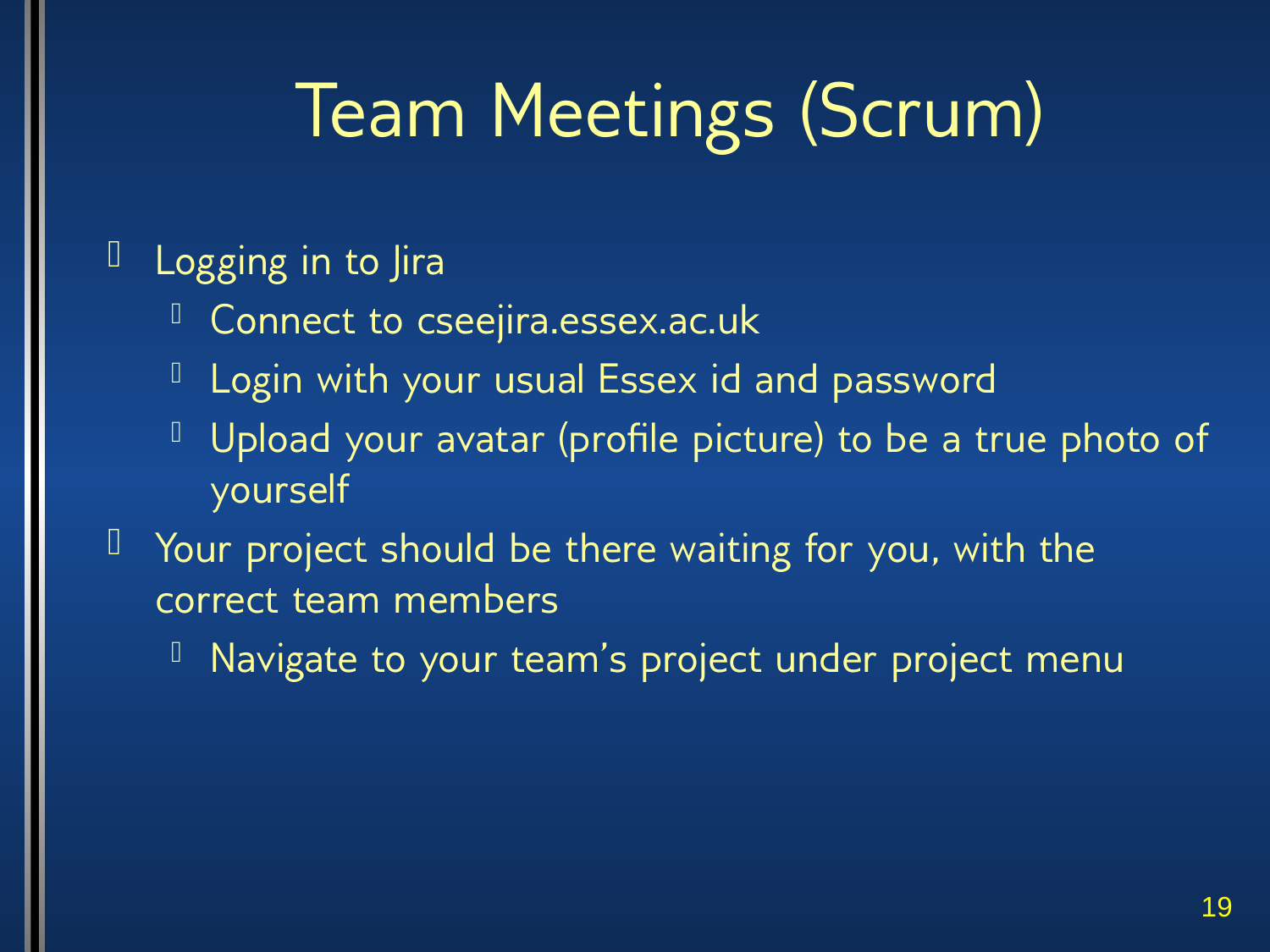

# Team Meetings (Scrum)
Logging in to Jira
Connect to cseejira.essex.ac.uk
Login with your usual Essex id and password
Upload your avatar (profile picture) to be a true photo of yourself
Your project should be there waiting for you, with the correct team members
Navigate to your team’s project under project menu

19